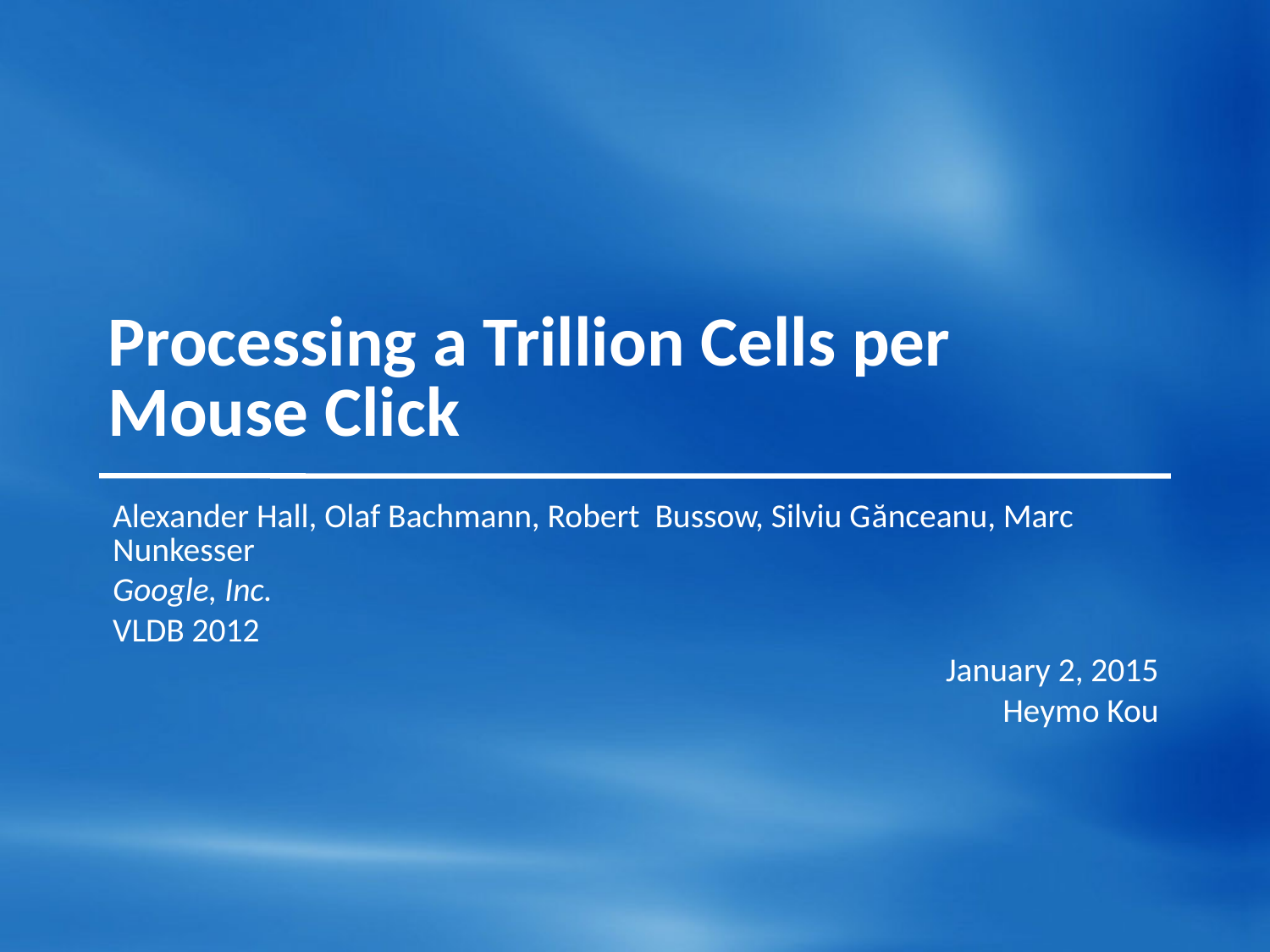

# Processing a Trillion Cells per Mouse Click
Alexander Hall, Olaf Bachmann, Robert  Bussow, Silviu Gănceanu, Marc Nunkesser
Google, Inc.
VLDB 2012
January 2, 2015
Heymo Kou